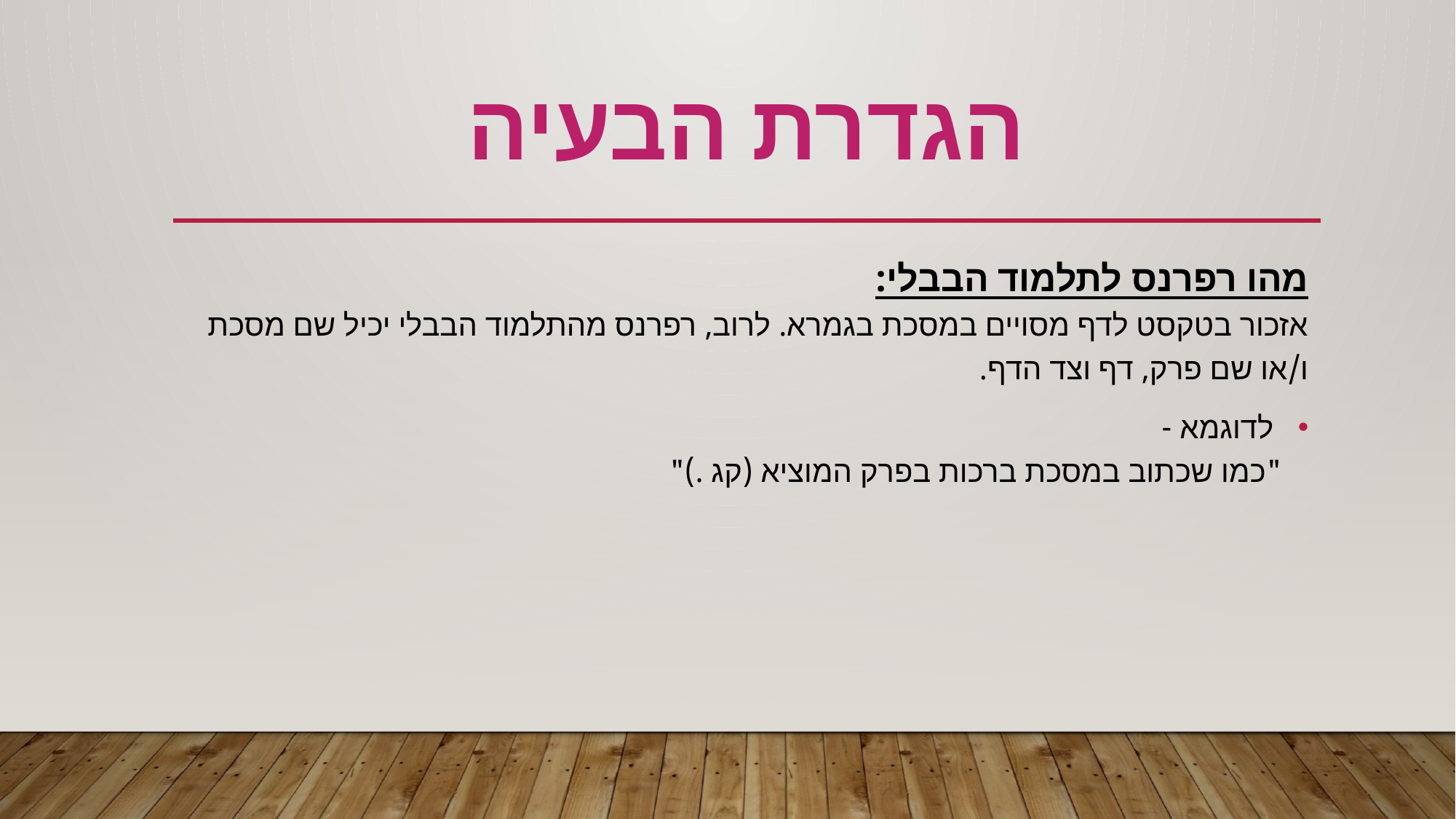

הגדרת הבעיה
מהו רפרנס לתלמוד הבבלי:
אזכור בטקסט לדף מסויים במסכת בגמרא. לרוב, רפרנס מהתלמוד הבבלי יכיל שם מסכת ו/או שם פרק, דף וצד הדף.
 לדוגמא -
"כמו שכתוב במסכת ברכות בפרק המוציא (קג .)"